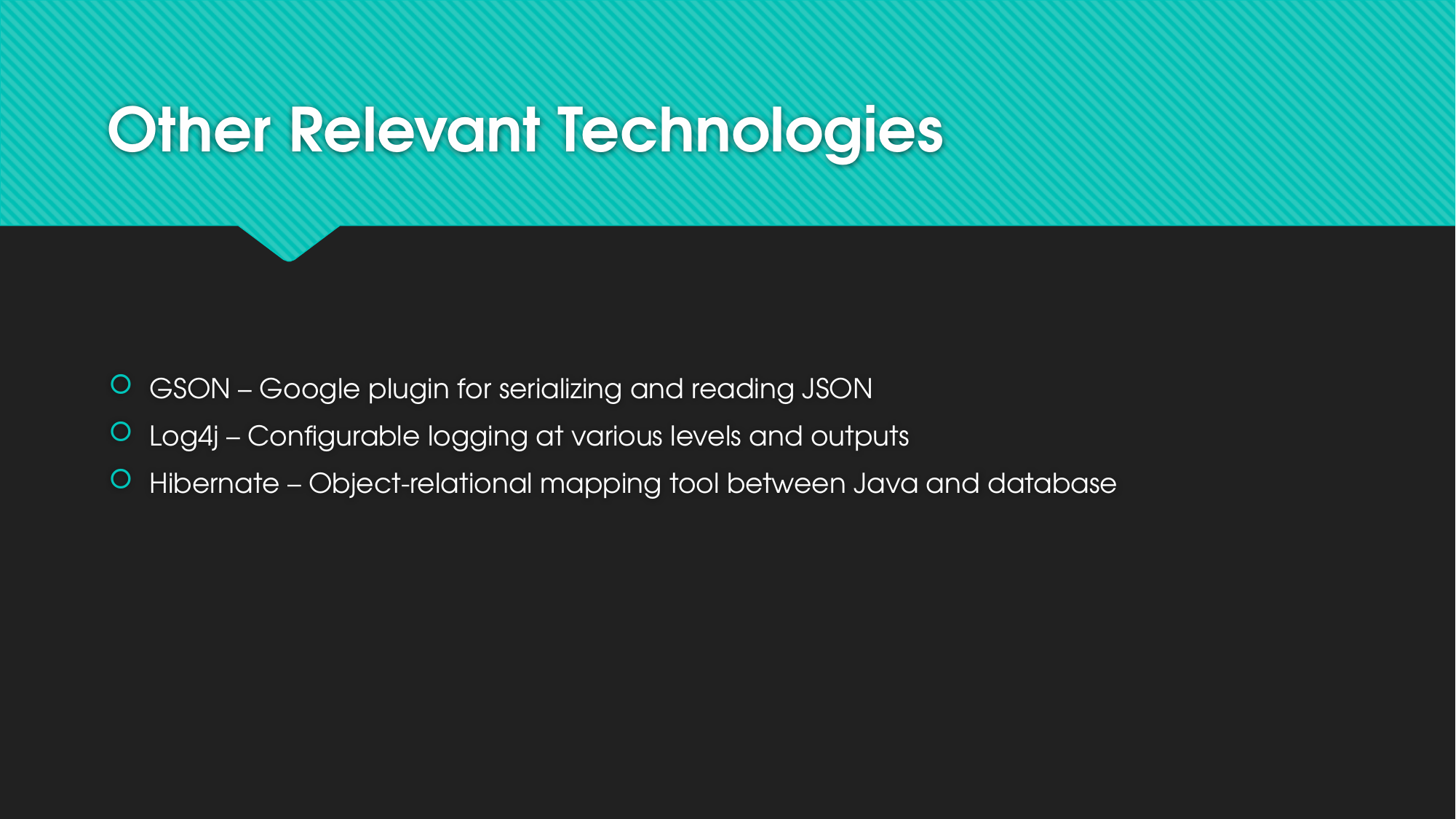

# Other Relevant Technologies
GSON – Google plugin for serializing and reading JSON
Log4j – Configurable logging at various levels and outputs
Hibernate – Object-relational mapping tool between Java and database